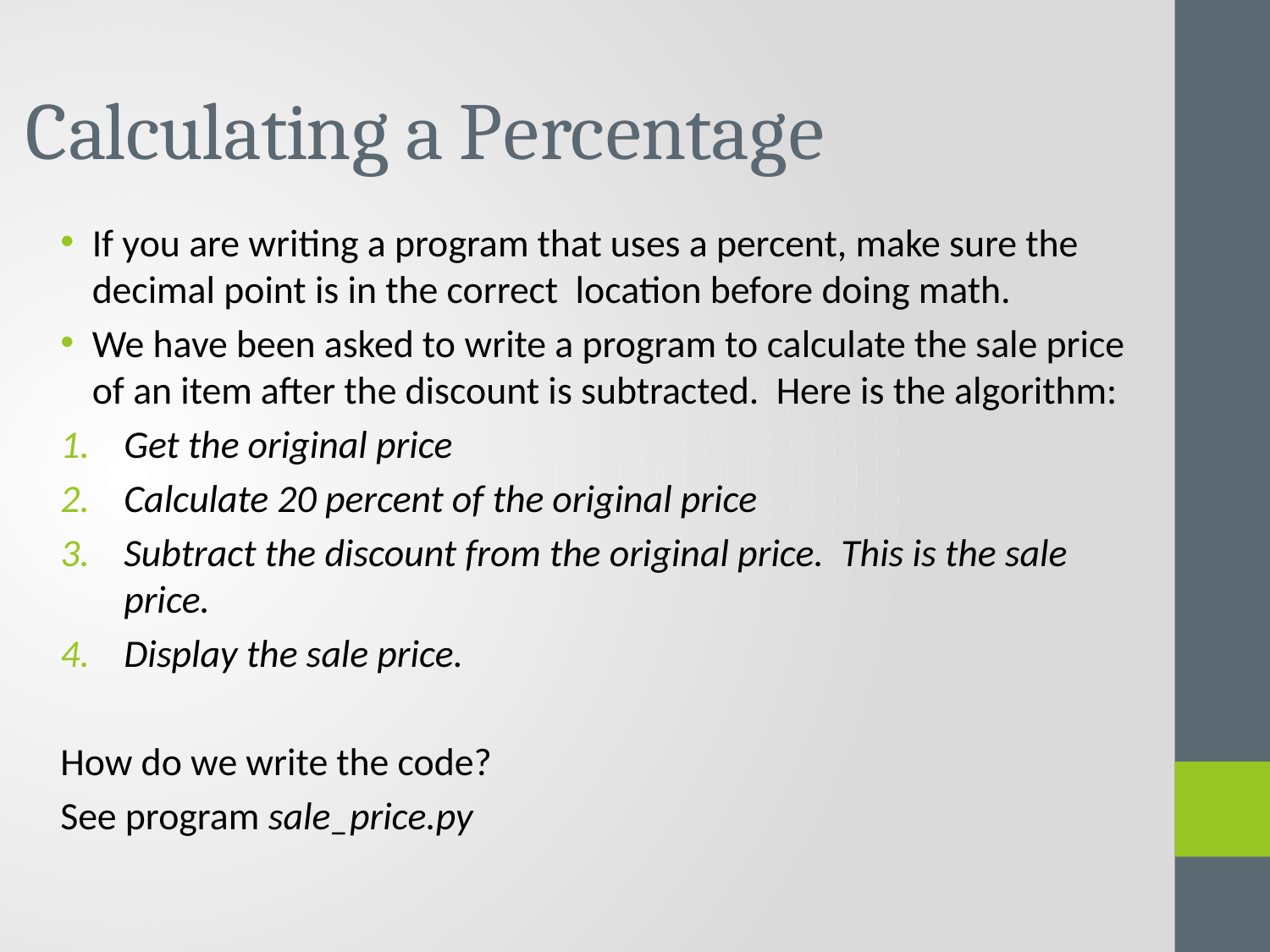

# Calculating a Percentage
If you are writing a program that uses a percent, make sure the decimal point is in the correct  location before doing math.
We have been asked to write a program to calculate the sale price of an item after the discount is subtracted.  Here is the algorithm:
Get the original price
Calculate 20 percent of the original price
Subtract the discount from the original price.  This is the sale price.
Display the sale price.

How do we write the code?
See program sale_price.py